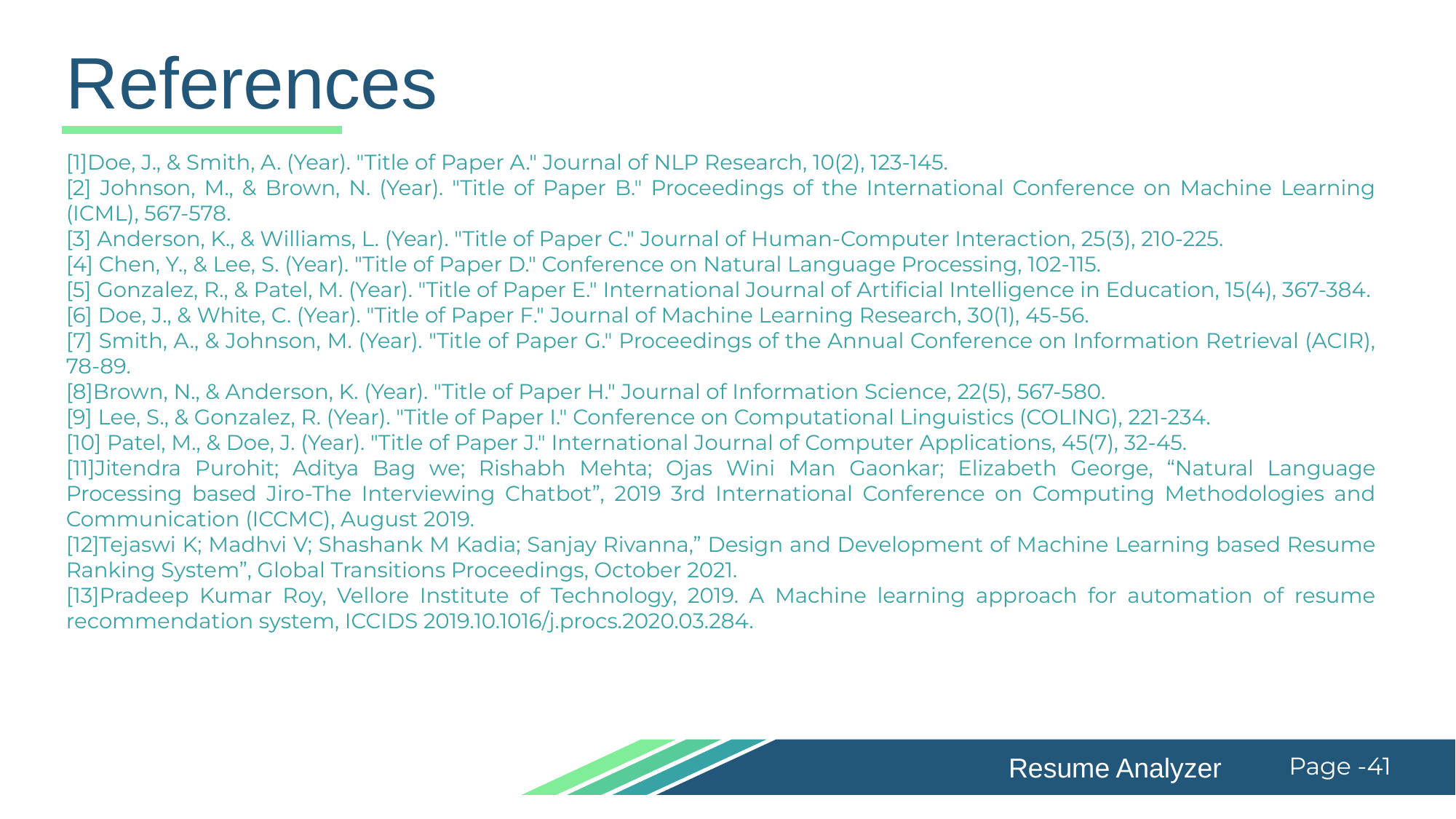

References
[1]Doe, J., & Smith, A. (Year). "Title of Paper A." Journal of NLP Research, 10(2), 123-145.
[2] Johnson, M., & Brown, N. (Year). "Title of Paper B." Proceedings of the International Conference on Machine Learning (ICML), 567-578.
[3] Anderson, K., & Williams, L. (Year). "Title of Paper C." Journal of Human-Computer Interaction, 25(3), 210-225.
[4] Chen, Y., & Lee, S. (Year). "Title of Paper D." Conference on Natural Language Processing, 102-115.
[5] Gonzalez, R., & Patel, M. (Year). "Title of Paper E." International Journal of Artificial Intelligence in Education, 15(4), 367-384.
[6] Doe, J., & White, C. (Year). "Title of Paper F." Journal of Machine Learning Research, 30(1), 45-56.
[7] Smith, A., & Johnson, M. (Year). "Title of Paper G." Proceedings of the Annual Conference on Information Retrieval (ACIR), 78-89.
[8]Brown, N., & Anderson, K. (Year). "Title of Paper H." Journal of Information Science, 22(5), 567-580.
[9] Lee, S., & Gonzalez, R. (Year). "Title of Paper I." Conference on Computational Linguistics (COLING), 221-234.
[10] Patel, M., & Doe, J. (Year). "Title of Paper J." International Journal of Computer Applications, 45(7), 32-45.
[11]Jitendra Purohit; Aditya Bag we; Rishabh Mehta; Ojas Wini Man Gaonkar; Elizabeth George, “Natural Language Processing based Jiro-The Interviewing Chatbot”, 2019 3rd International Conference on Computing Methodologies and Communication (ICCMC), August 2019.
[12]Tejaswi K; Madhvi V; Shashank M Kadia; Sanjay Rivanna,” Design and Development of Machine Learning based Resume Ranking System”, Global Transitions Proceedings, October 2021.
[13]Pradeep Kumar Roy, Vellore Institute of Technology, 2019. A Machine learning approach for automation of resume recommendation system, ICCIDS 2019.10.1016/j.procs.2020.03.284.

Resume Analyzer
Page -41